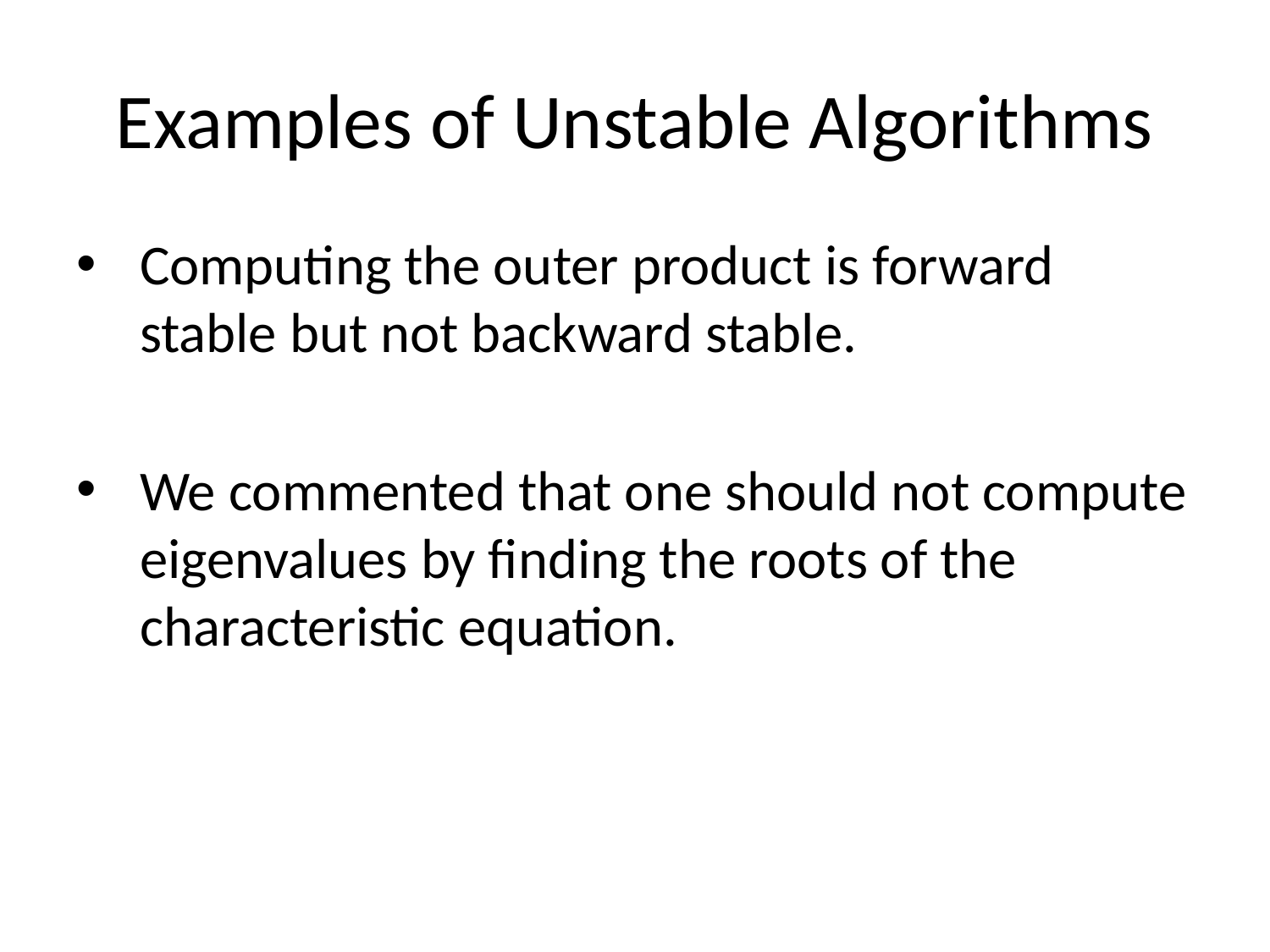

# Examples of Unstable Algorithms
Computing the outer product is forward stable but not backward stable.

We commented that one should not compute eigenvalues by finding the roots of the characteristic equation.